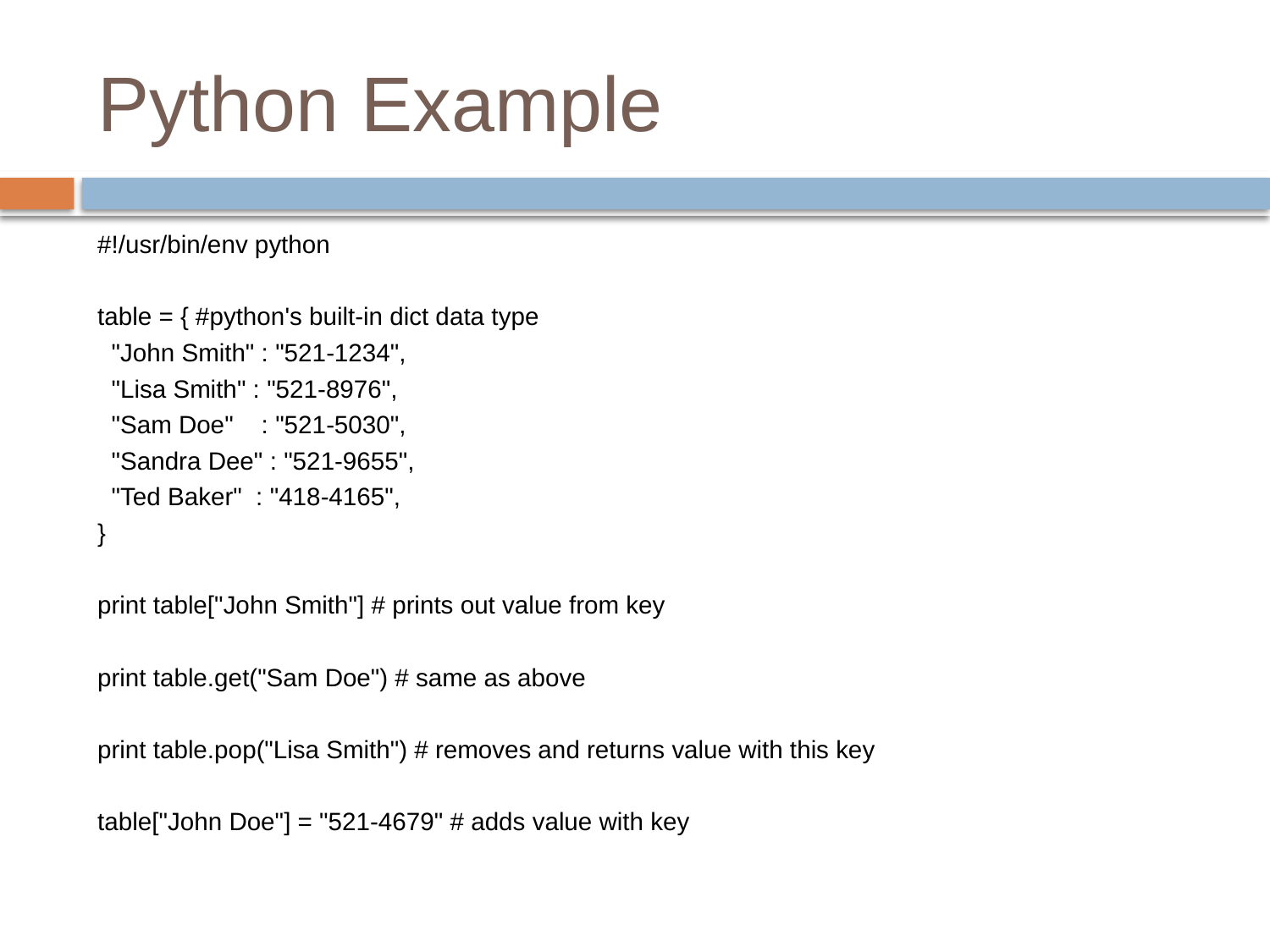

# Python Example
#!/usr/bin/env python

table = { #python's built-in dict data type
  "John Smith" : "521-1234",
  "Lisa Smith" : "521-8976",
  "Sam Doe"    : "521-5030",
  "Sandra Dee" : "521-9655",
  "Ted Baker"  : "418-4165",
}

print table["John Smith"] # prints out value from key

print table.get("Sam Doe") # same as above

print table.pop("Lisa Smith") # removes and returns value with this key

table["John Doe"] = "521-4679" # adds value with key